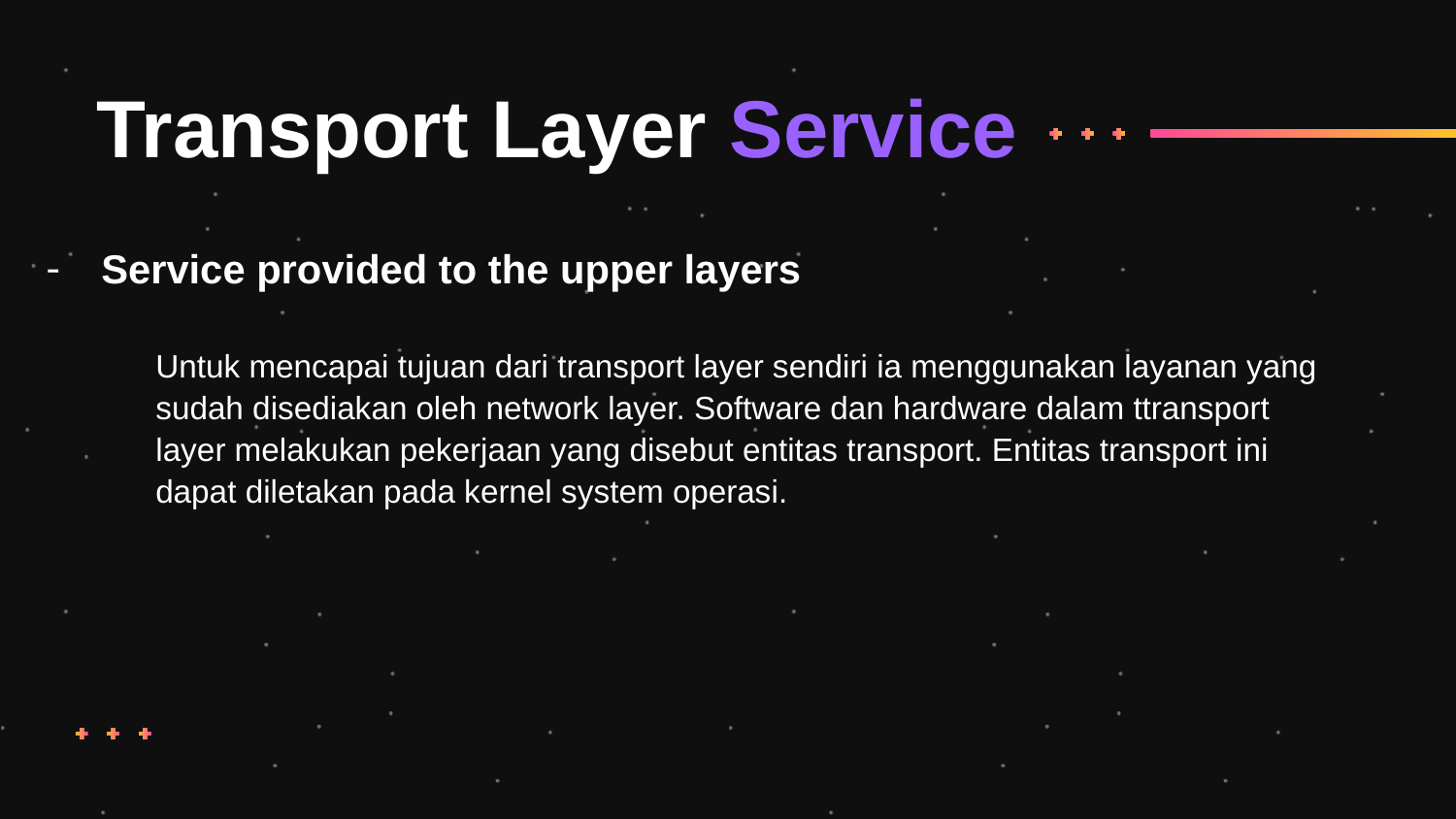

# Transport Layer Service

Service provided to the upper layers

	Untuk mencapai tujuan dari transport layer sendiri ia menggunakan layanan yang sudah disediakan oleh network layer. Software dan hardware dalam ttransport layer melakukan pekerjaan yang disebut entitas transport. Entitas transport ini dapat diletakan pada kernel system operasi.